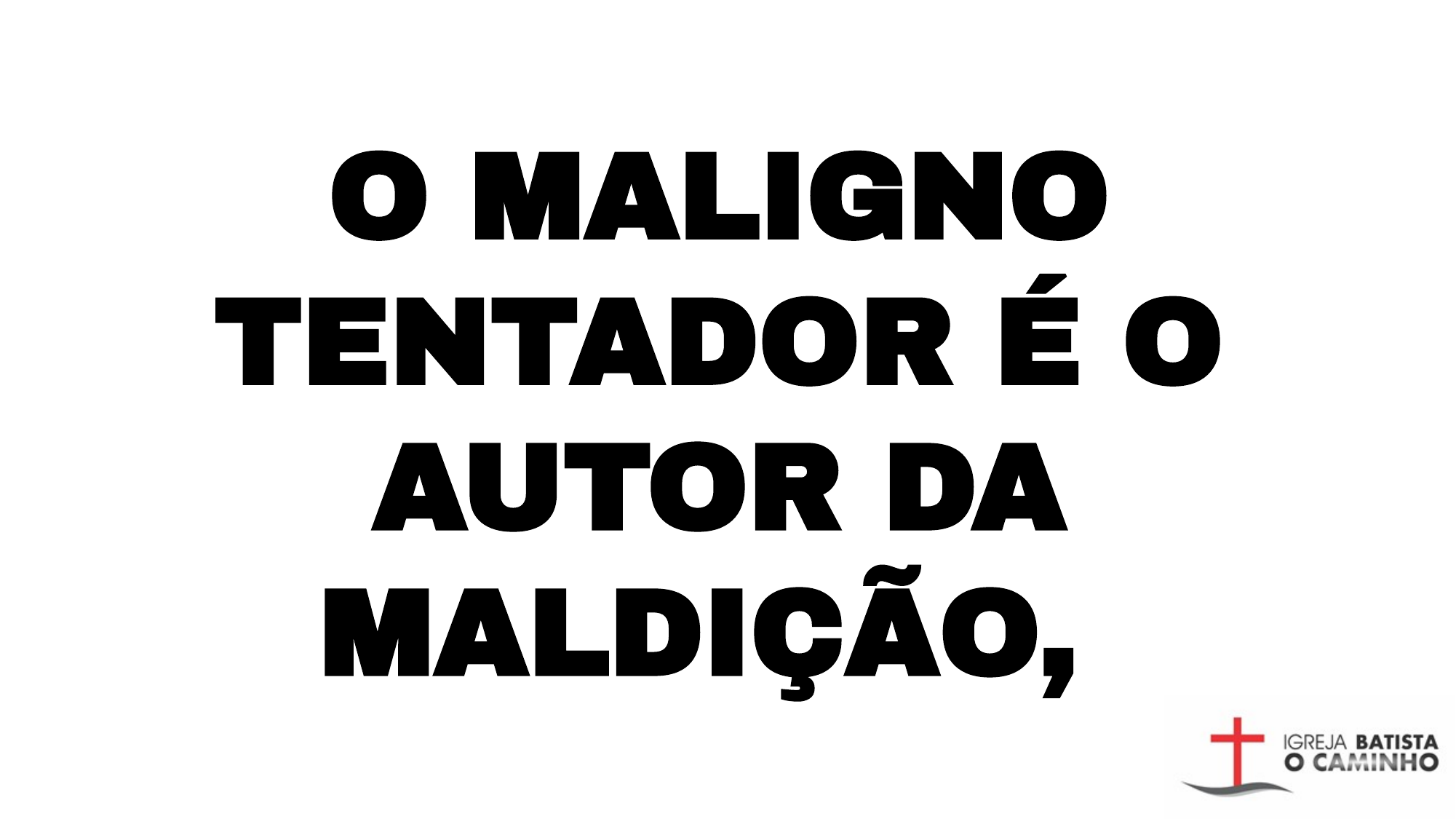

# O MALIGNO TENTADOR É O AUTOR DA MALDIÇÃO,